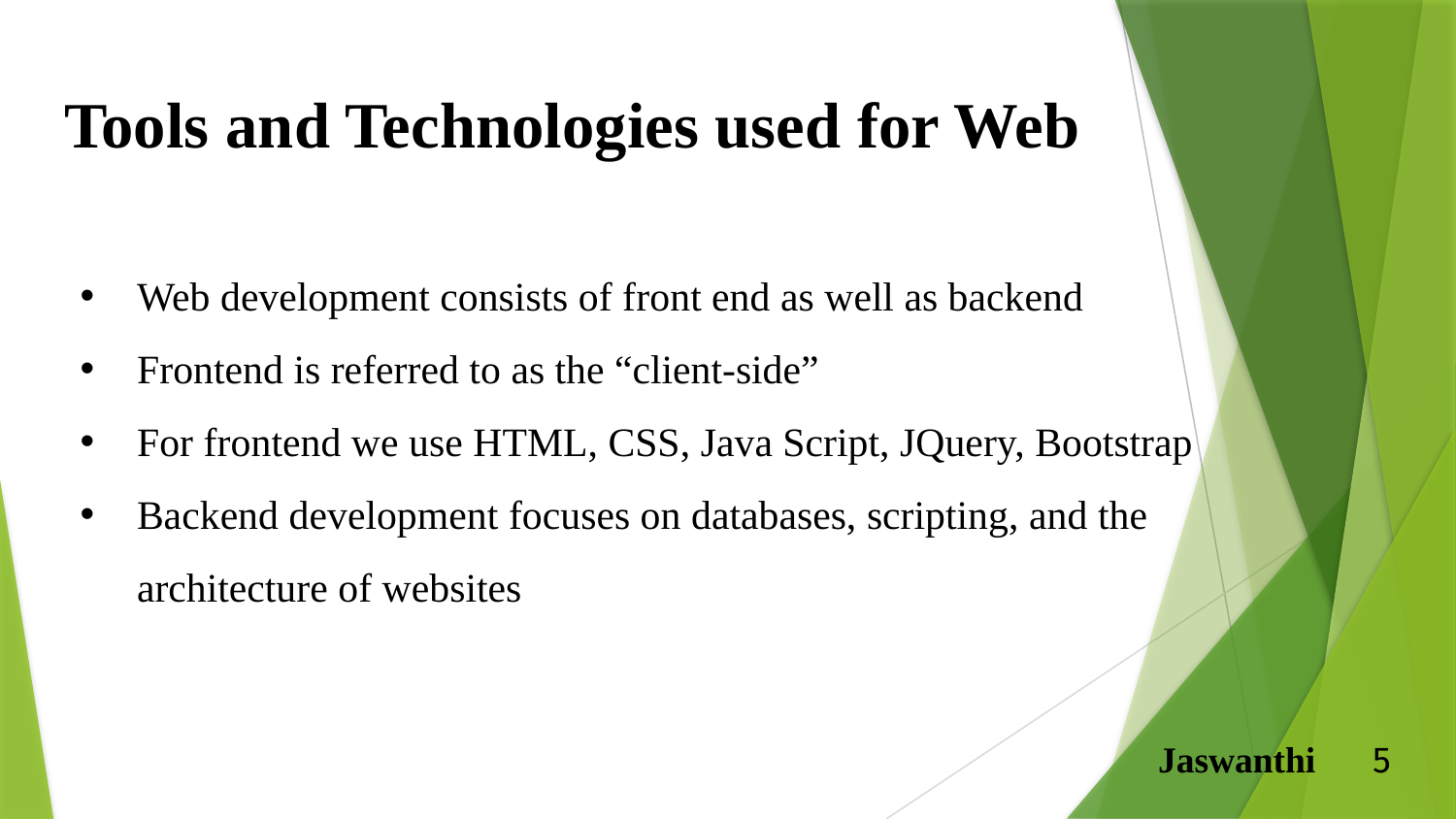

Tools and Technologies used for Web
Web development consists of front end as well as backend
Frontend is referred to as the “client-side”
For frontend we use HTML, CSS, Java Script, JQuery, Bootstrap
Backend development focuses on databases, scripting, and the architecture of websites

Jaswanthi
5